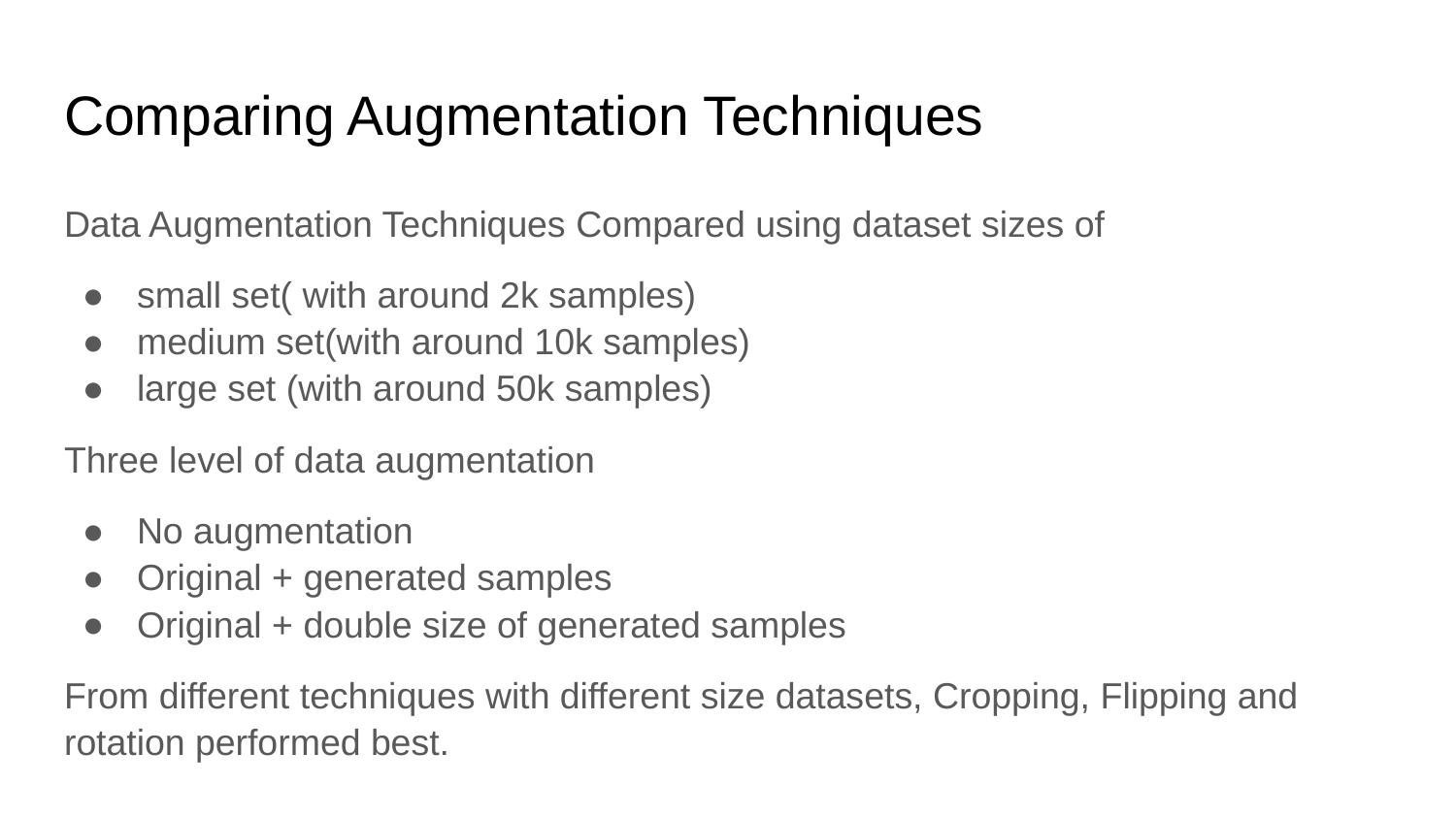

# Comparing Augmentation Techniques
Data Augmentation Techniques Compared using dataset sizes of
small set( with around 2k samples)
medium set(with around 10k samples)
large set (with around 50k samples)
Three level of data augmentation
No augmentation
Original + generated samples
Original + double size of generated samples
From different techniques with different size datasets, Cropping, Flipping and rotation performed best.